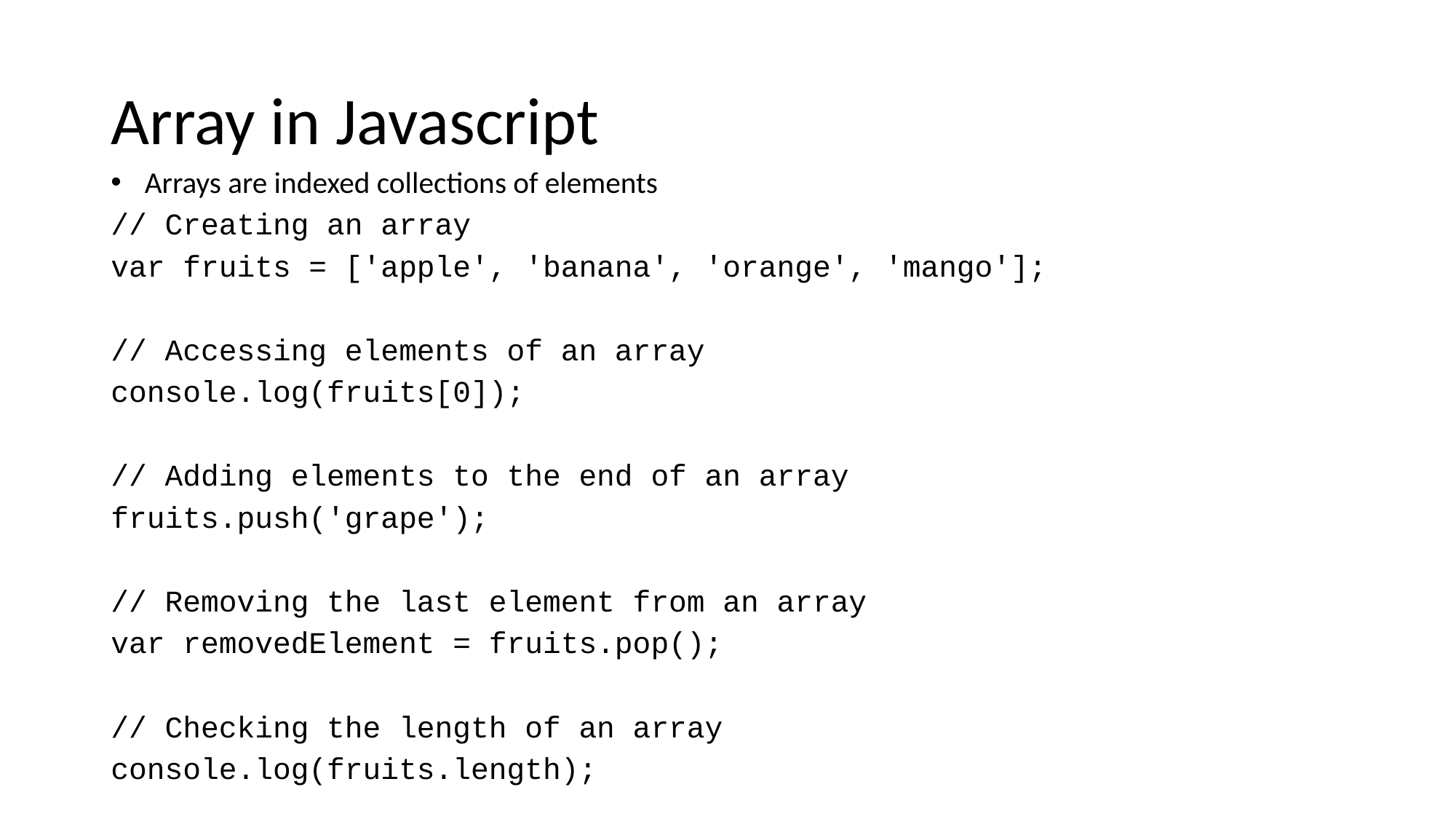

# Array in Javascript
Arrays are indexed collections of elements
// Creating an array
var fruits = ['apple', 'banana', 'orange', 'mango'];

// Accessing elements of an array
console.log(fruits[0]);

// Adding elements to the end of an array
fruits.push('grape');

// Removing the last element from an array
var removedElement = fruits.pop();

// Checking the length of an array
console.log(fruits.length);